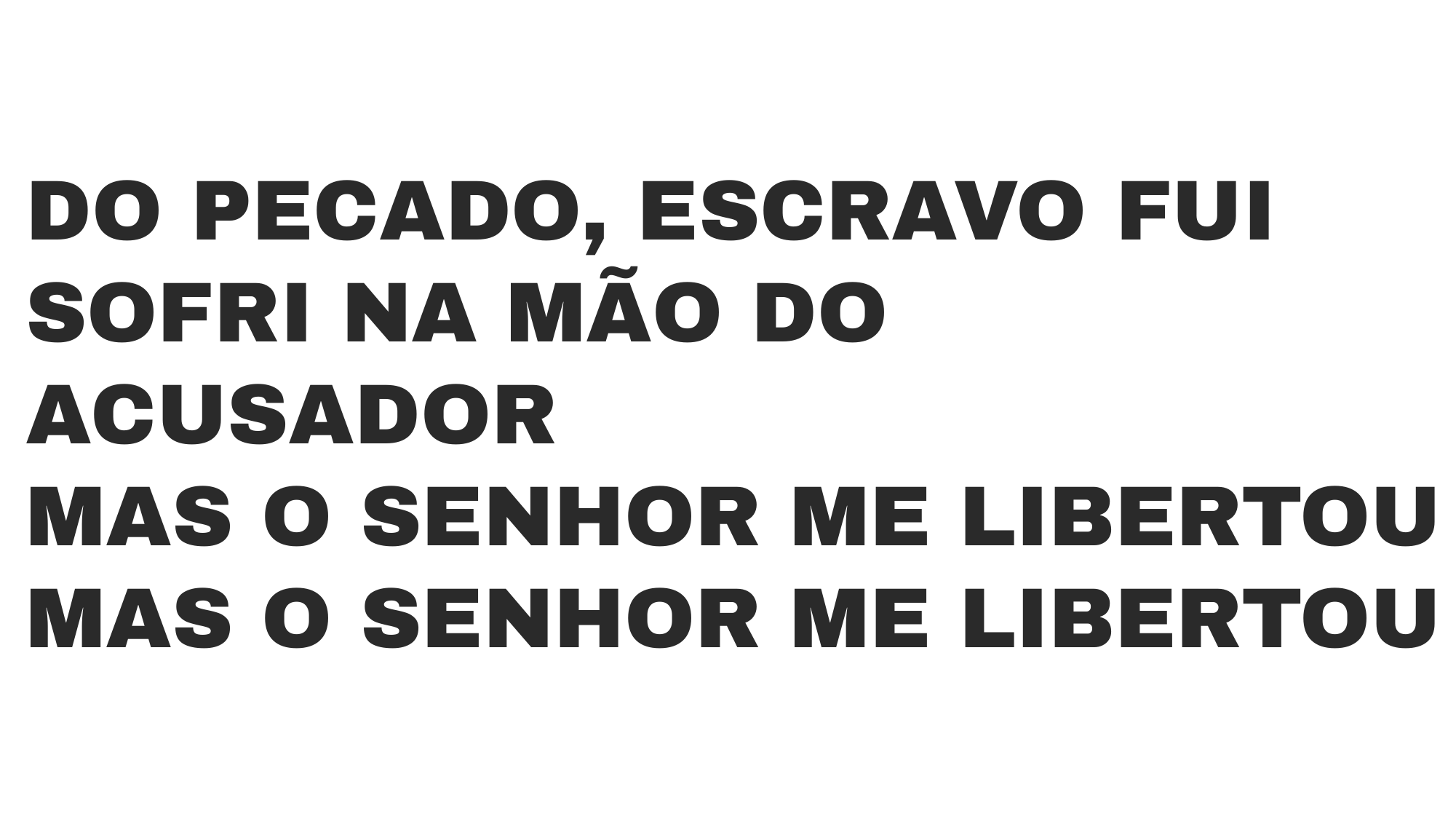

DO PECADO, ESCRAVO FUI
SOFRI NA MÃO DO ACUSADOR
MAS O SENHOR ME LIBERTOU
MAS O SENHOR ME LIBERTOU